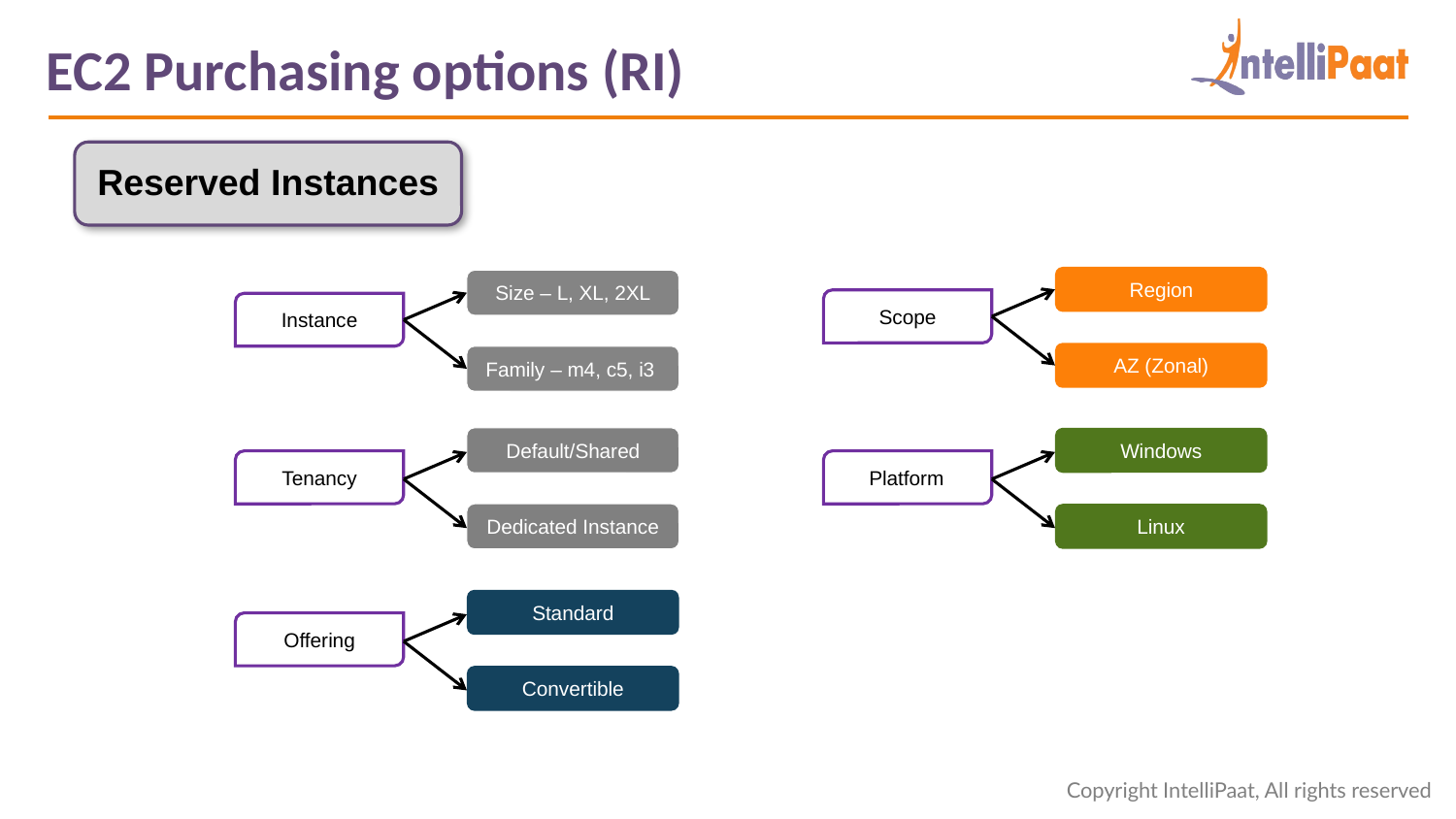

EC2 Purchasing options (RI)
Reserved Instances
Region
Size – L, XL, 2XL
Scope
Instance
AZ (Zonal)
Family – m4, c5, i3
Default/Shared
Windows
Tenancy
   Platform ()
Dedicated Instance
Linux
Standard
Offering
Convertible